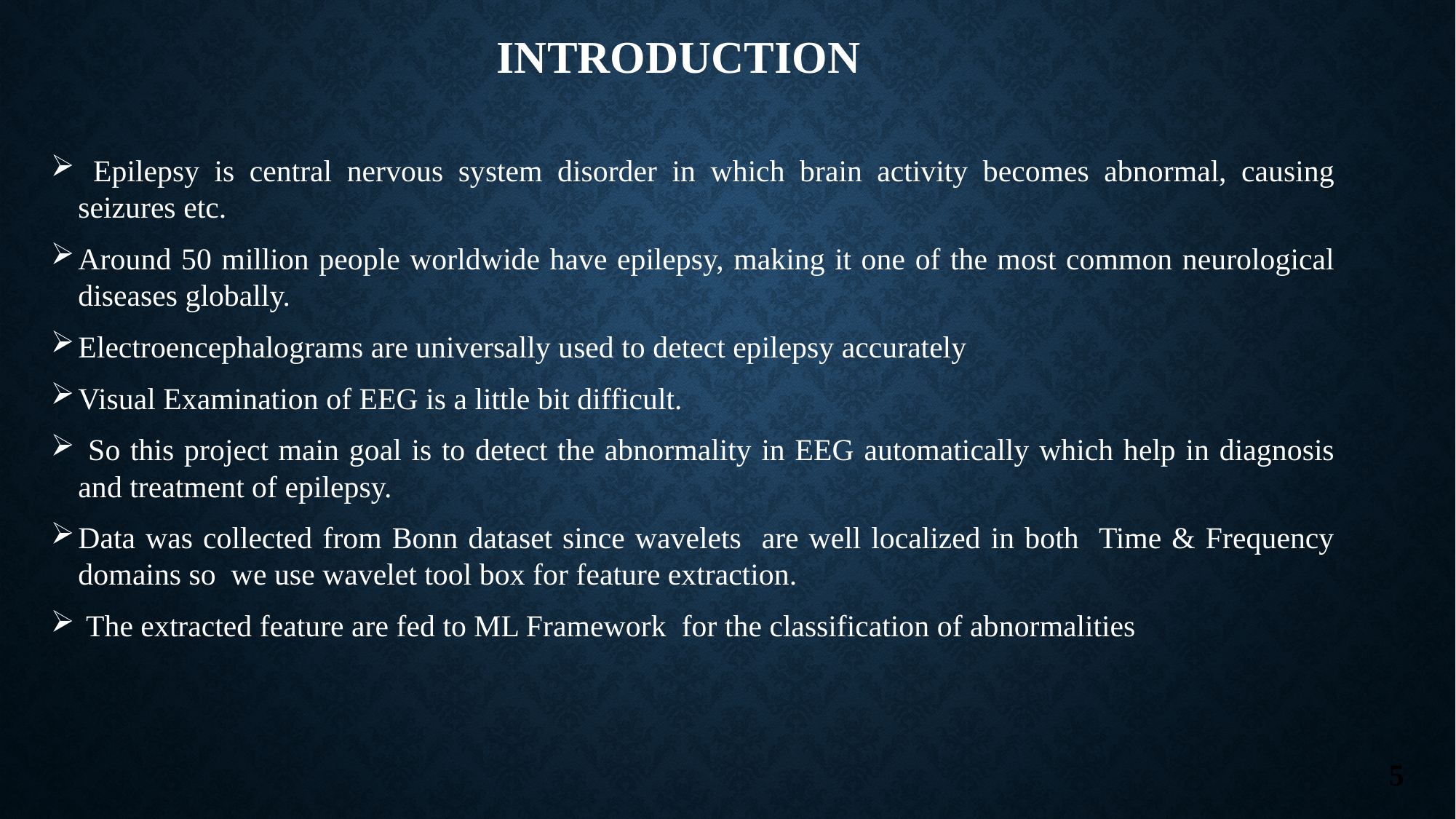

# INTRODUCTION
 Epilepsy is central nervous system disorder in which brain activity becomes abnormal, causing seizures etc.
Around 50 million people worldwide have epilepsy, making it one of the most common neurological diseases globally.
Electroencephalograms are universally used to detect epilepsy accurately
Visual Examination of EEG is a little bit difficult.
 So this project main goal is to detect the abnormality in EEG automatically which help in diagnosis and treatment of epilepsy.
Data was collected from Bonn dataset since wavelets  are well localized in both  Time & Frequency domains so  we use wavelet tool box for feature extraction.
 The extracted feature are fed to ML Framework  for the classification of abnormalities

5